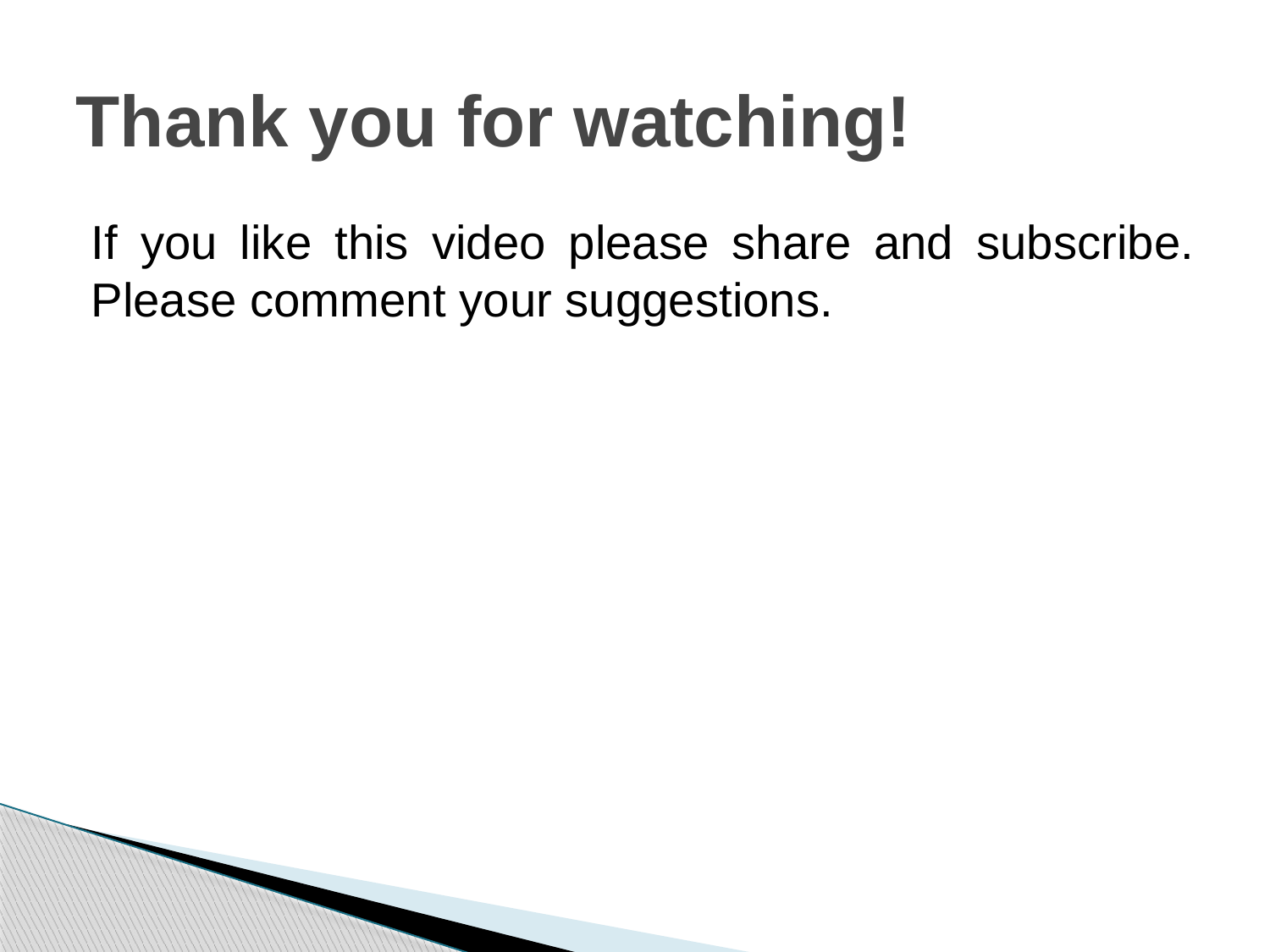

# Thank you for watching!
If you like this video please share and subscribe. Please comment your suggestions.